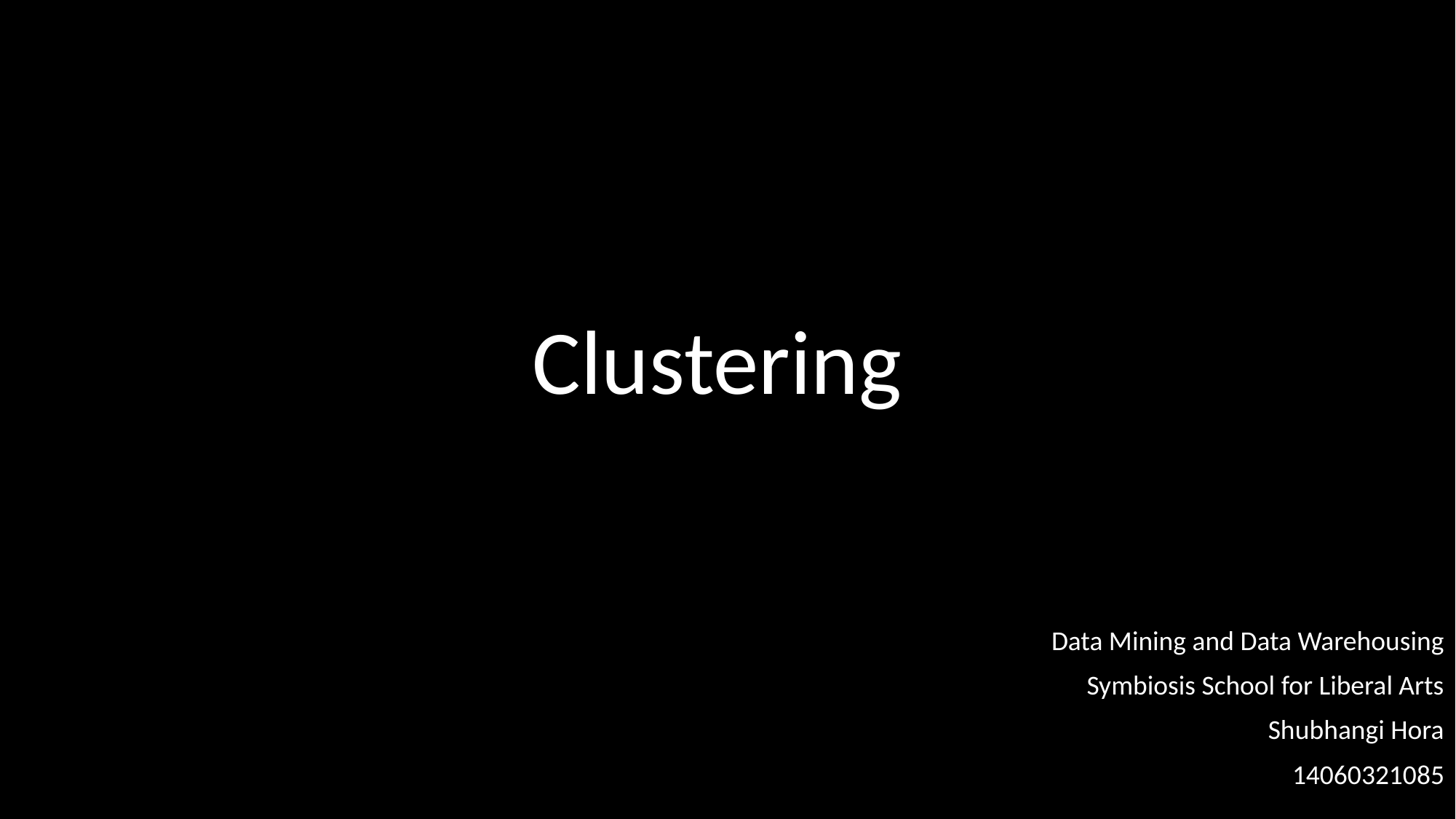

# Clustering
Data Mining and Data Warehousing
Symbiosis School for Liberal Arts
Shubhangi Hora
14060321085